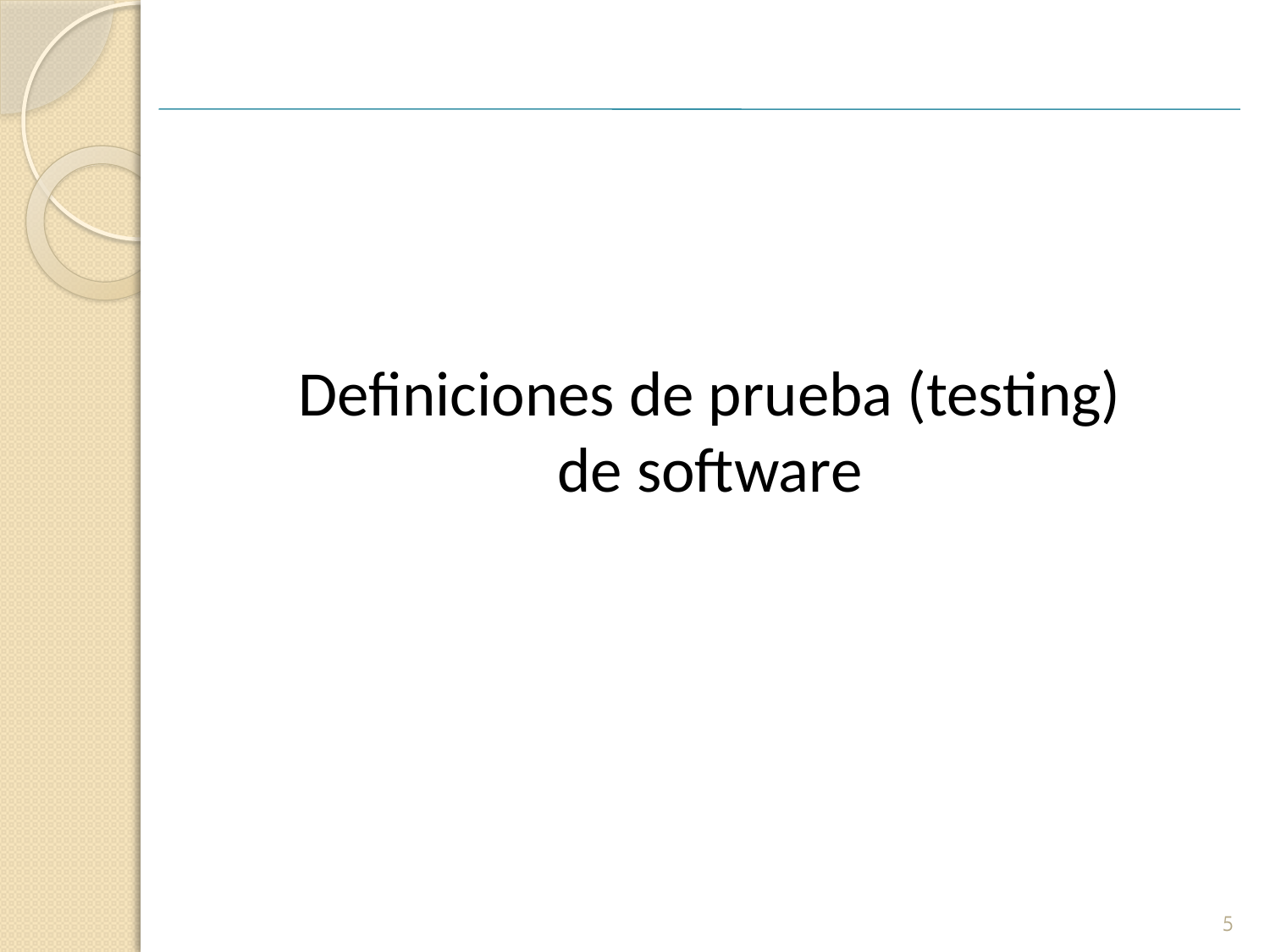

Definiciones de prueba (testing) de software
5